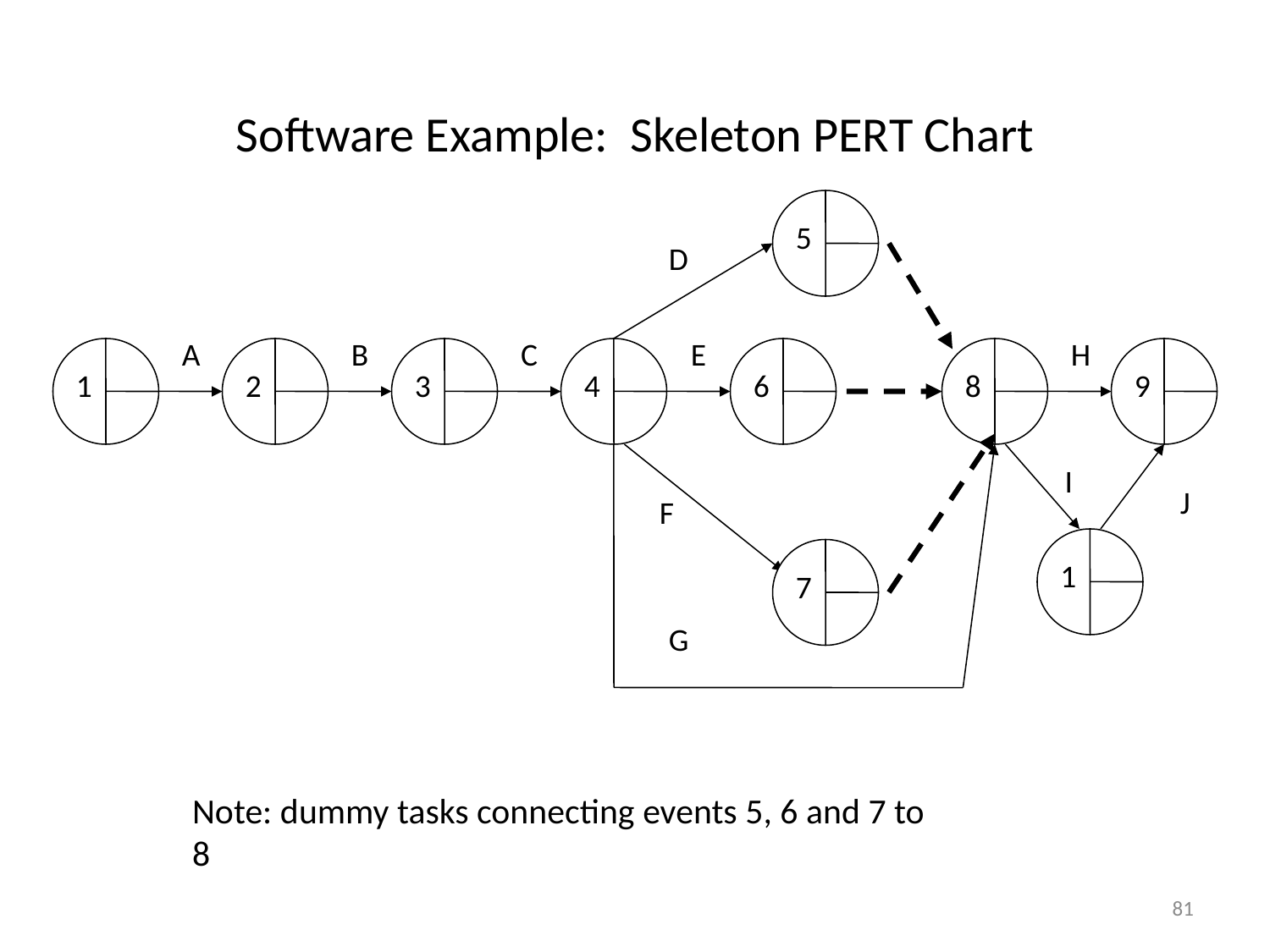

# Software Example:  Skeleton PERT Chart

5
D

A

1

B

2

C

3

E

4

H

6
8
9

I
J
F

1
7

G

Note: dummy tasks connecting events 5, 6 and 7 to 8
81